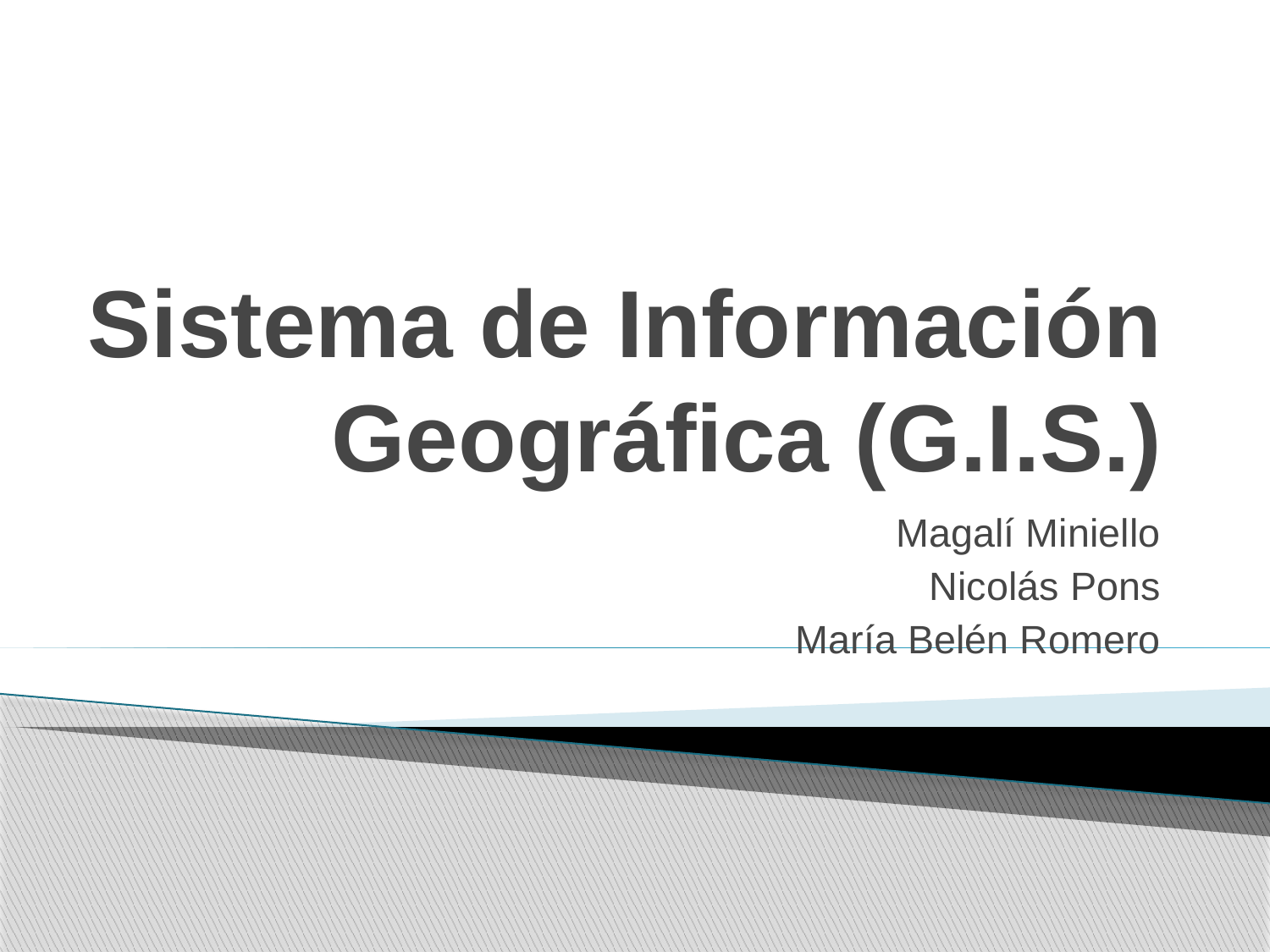

# Sistema de Información Geográfica (G.I.S.)
Magalí Miniello
Nicolás Pons
María Belén Romero